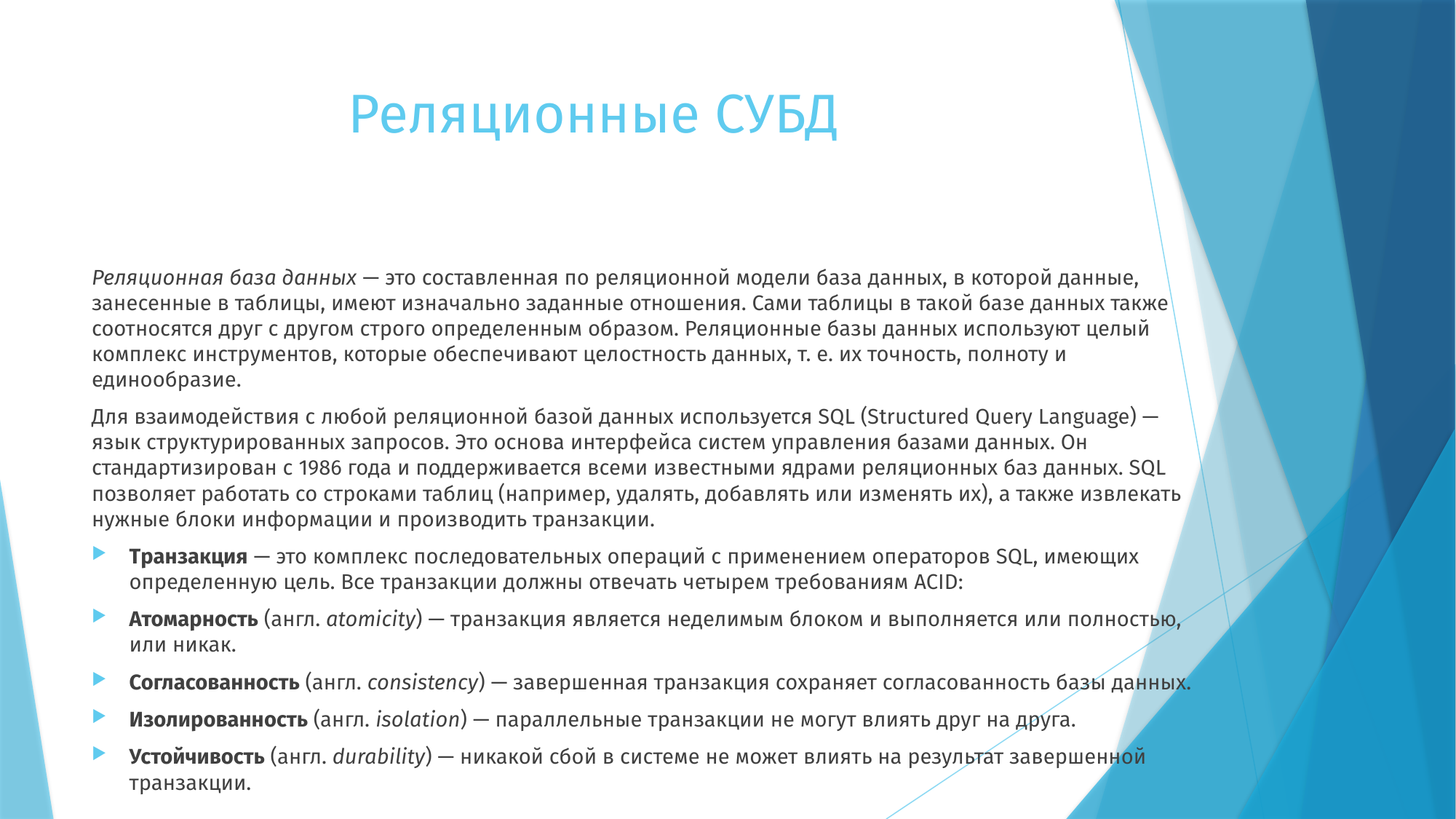

# Реляционные СУБД
Реляционная база данных — это составленная по реляционной модели база данных, в которой данные, занесенные в таблицы, имеют изначально заданные отношения. Сами таблицы в такой базе данных также соотносятся друг с другом строго определенным образом. Реляционные базы данных используют целый комплекс инструментов, которые обеспечивают целостность данных, т. е. их точность, полноту и единообразие.
Для взаимодействия с любой реляционной базой данных используется SQL (Structured Query Language) — язык структурированных запросов. Это основа интерфейса систем управления базами данных. Он стандартизирован с 1986 года и поддерживается всеми известными ядрами реляционных баз данных. SQL позволяет работать со строками таблиц (например, удалять, добавлять или изменять их), а также извлекать нужные блоки информации и производить транзакции.
Транзакция — это комплекс последовательных операций с применением операторов SQL, имеющих определенную цель. Все транзакции должны отвечать четырем требованиям ACID:
Атомарность (англ. atomicity) — транзакция является неделимым блоком и выполняется или полностью, или никак.
Согласованность (англ. consistency) — завершенная транзакция сохраняет согласованность базы данных.
Изолированность (англ. isolation) — параллельные транзакции не могут влиять друг на друга.
Устойчивость (англ. durability) — никакой сбой в системе не может влиять на результат завершенной транзакции.